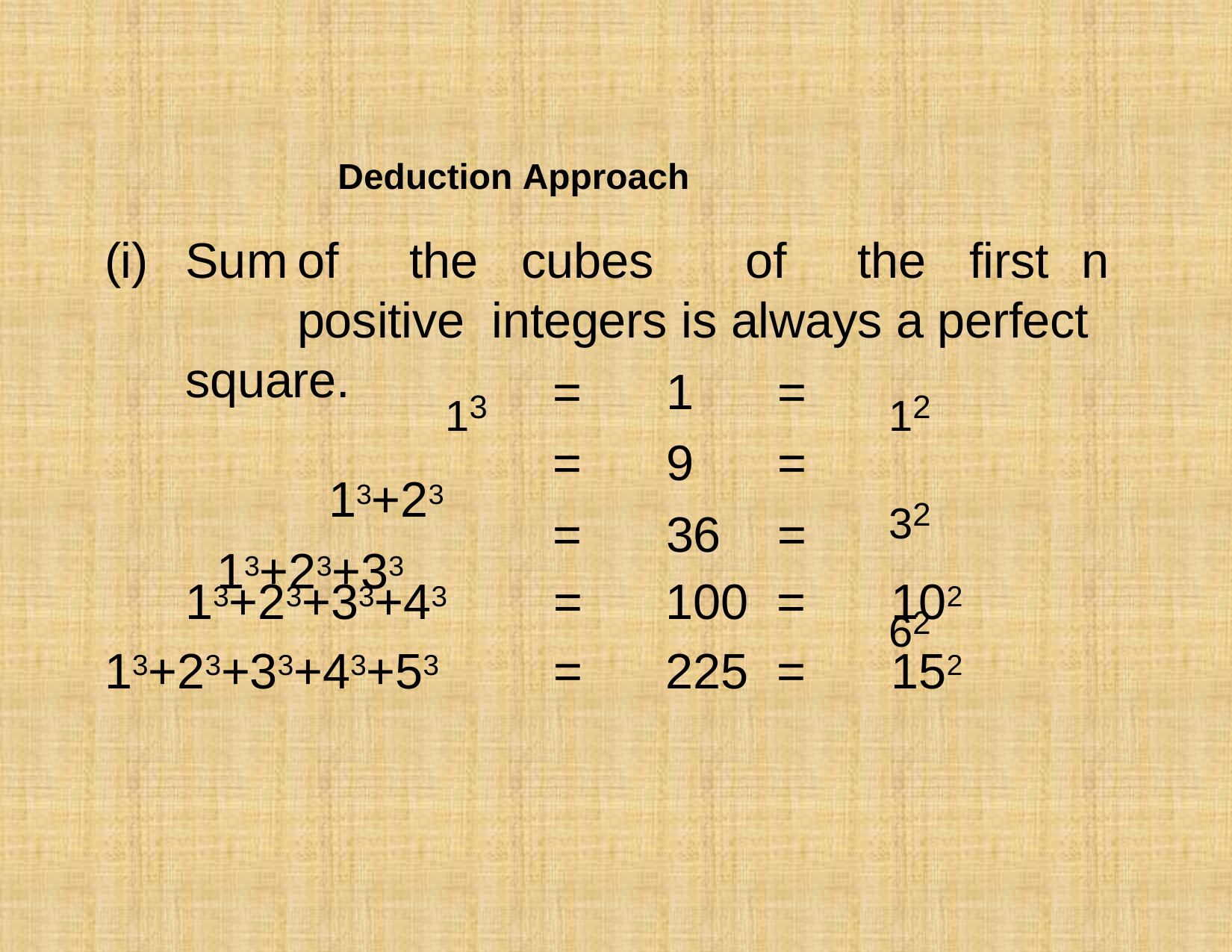

# Deduction Approach
(i)	Sum	of	the	cubes	of	the	first	n	positive  integers is always a perfect square.
12
32
62
13
13+23
13+23+33
=	1	=
=	9	=
=	36	=
| 13+23+33+43 | = | 100 | = | 102 |
| --- | --- | --- | --- | --- |
| 13+23+33+43+53 | = | 225 | = | 152 |